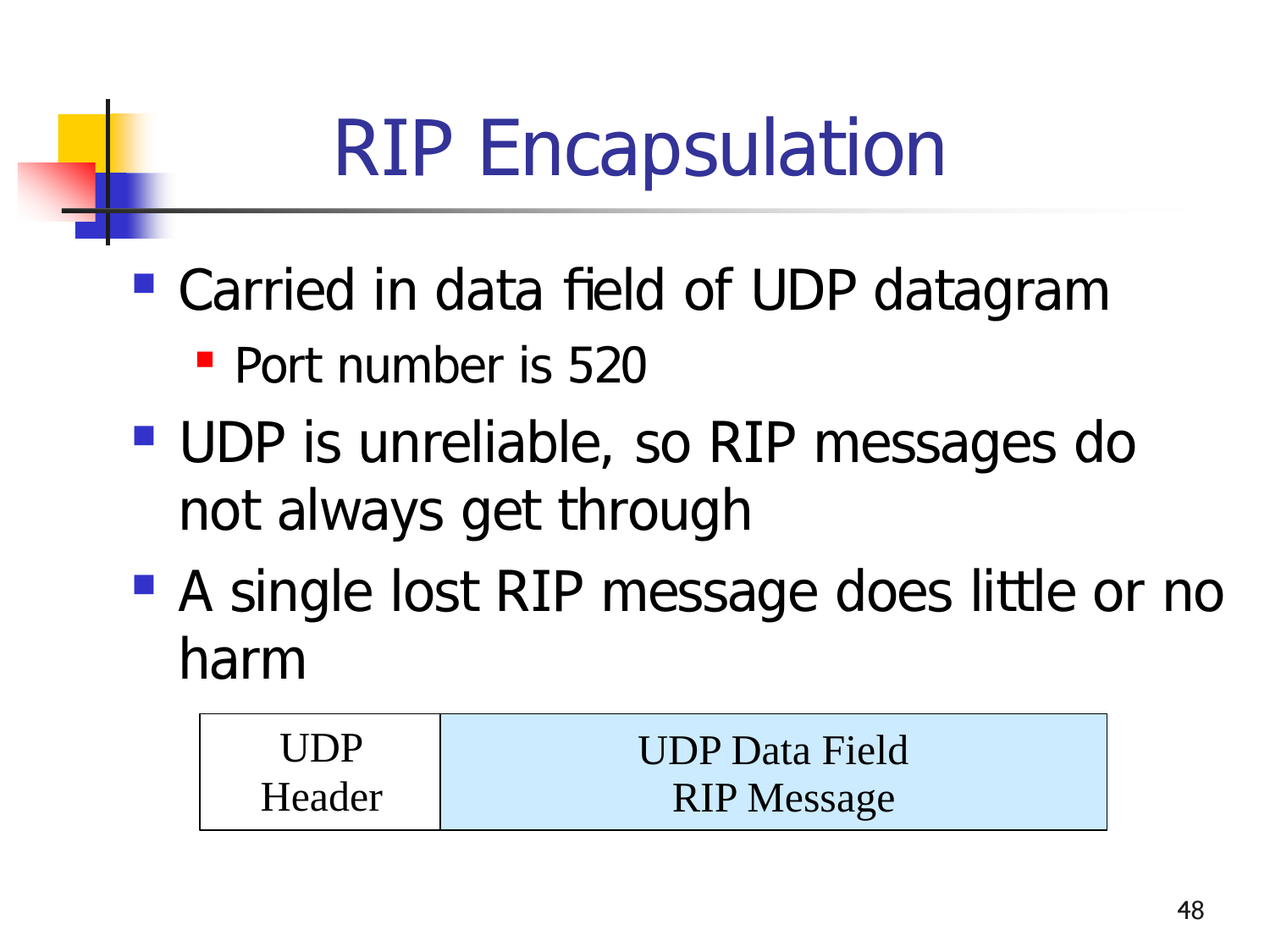

# RIP Encapsulation
Carried in data field of UDP datagram
Port number is 520
UDP is unreliable, so RIP messages do
not always get through
A single lost RIP message does little or no
harm

UDP
Header
UDP Data Field  RIP Message
48